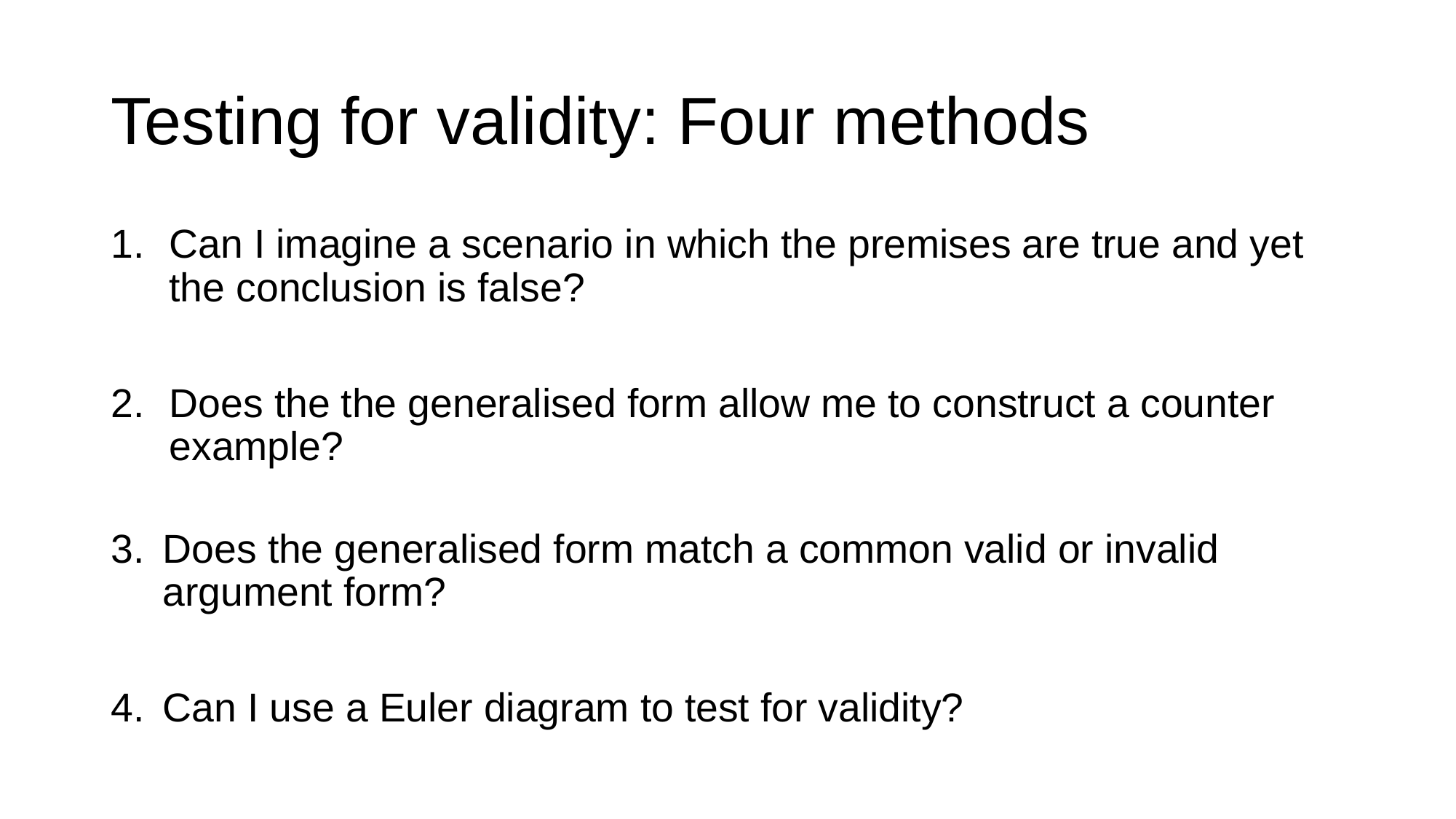

# Testing for validity: Four methods
Can I imagine a scenario in which the premises are true and yet the conclusion is false?

Does the the generalised form allow me to construct a counter example?

Does the generalised form match a common valid or invalid argument form?

Can I use a Euler diagram to test for validity?